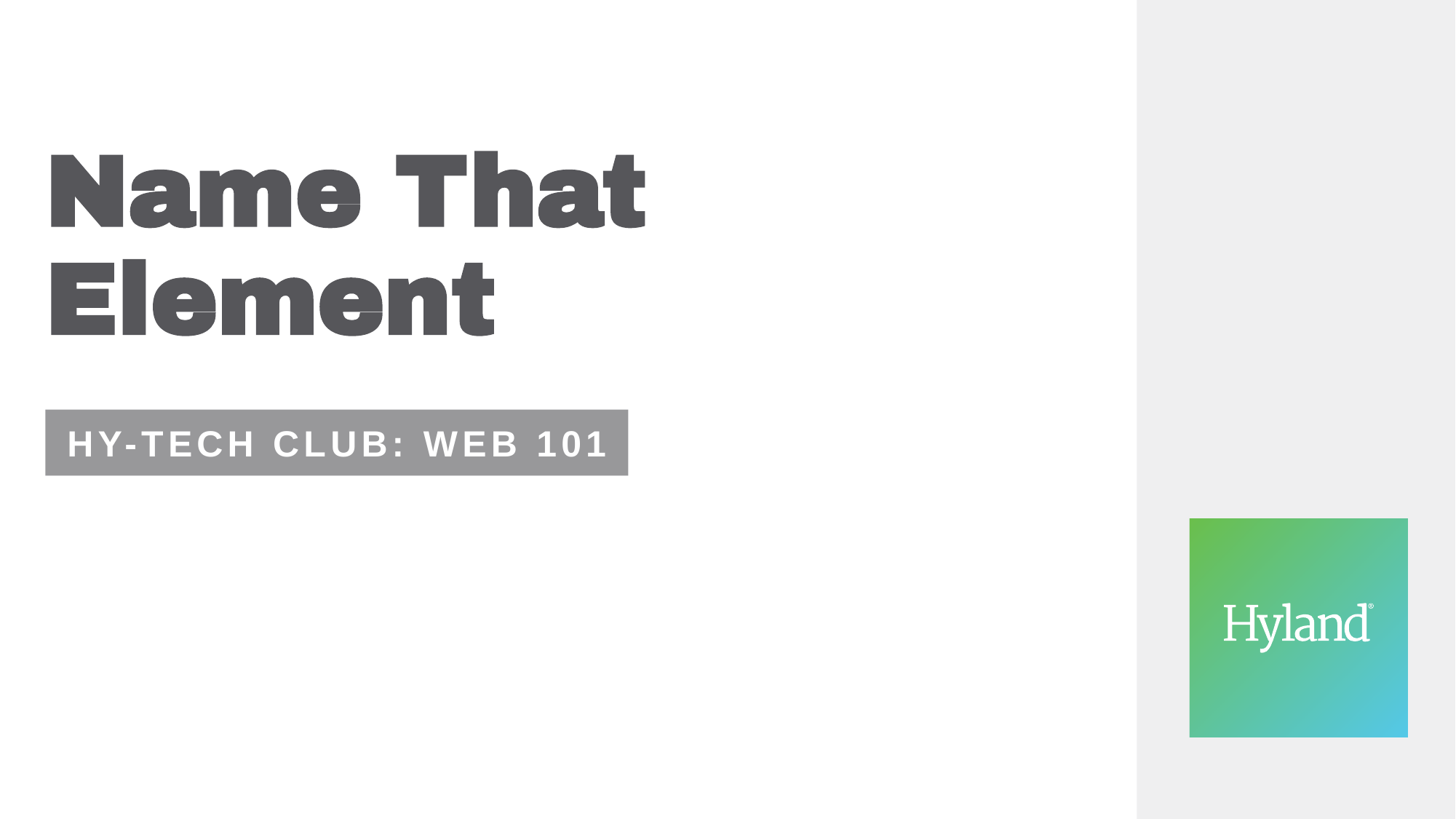

# Name That Element
Hy-Tech Club: Web 101